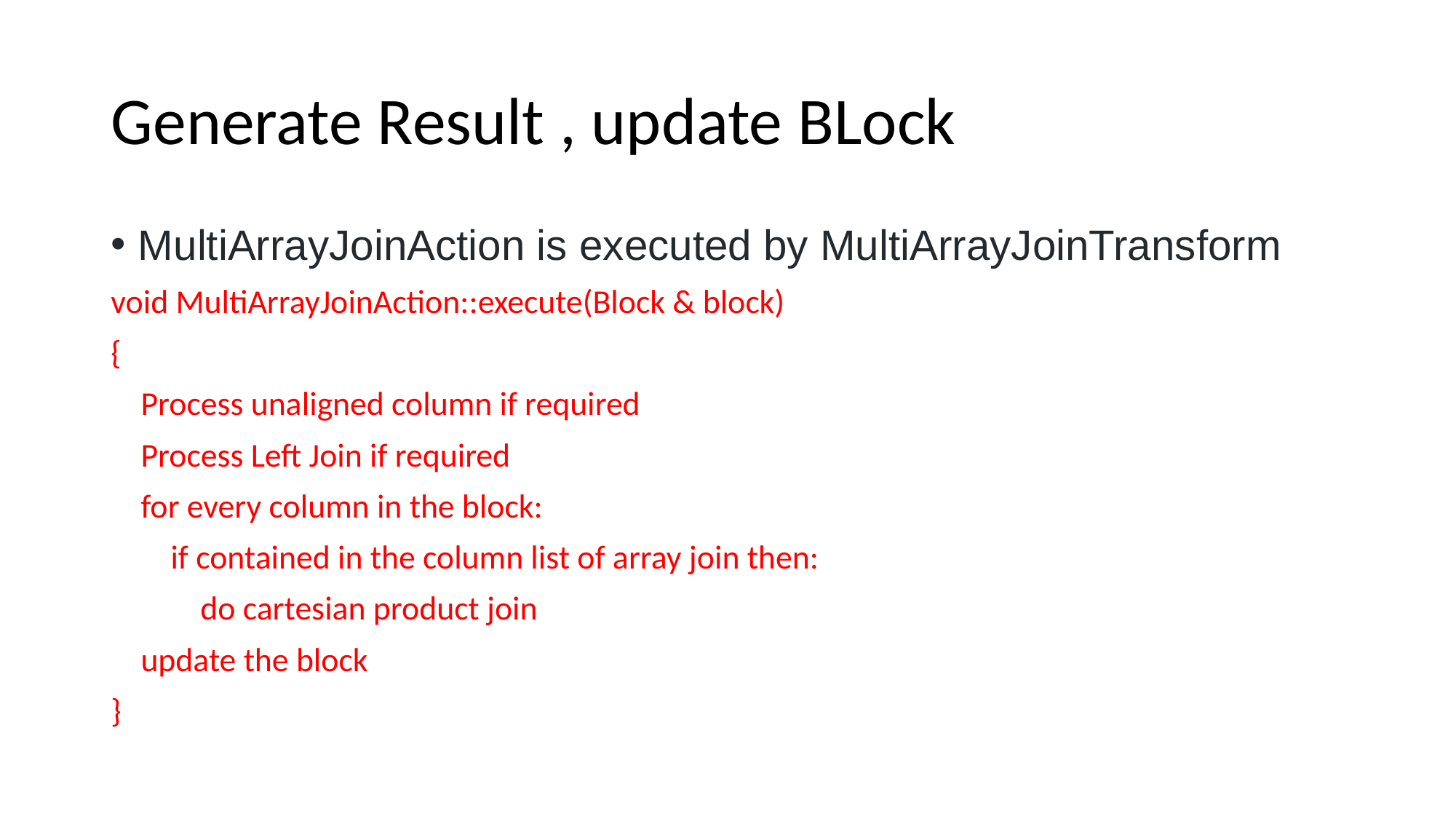

# Generate Result , update BLock
MultiArrayJoinAction is executed by MultiArrayJoinTransform
void MultiArrayJoinAction::execute(Block & block)
{
    Process unaligned column if required
    Process Left Join if required
    for every column in the block:
        if contained in the column list of array join then:
            do cartesian product join
    update the block
}